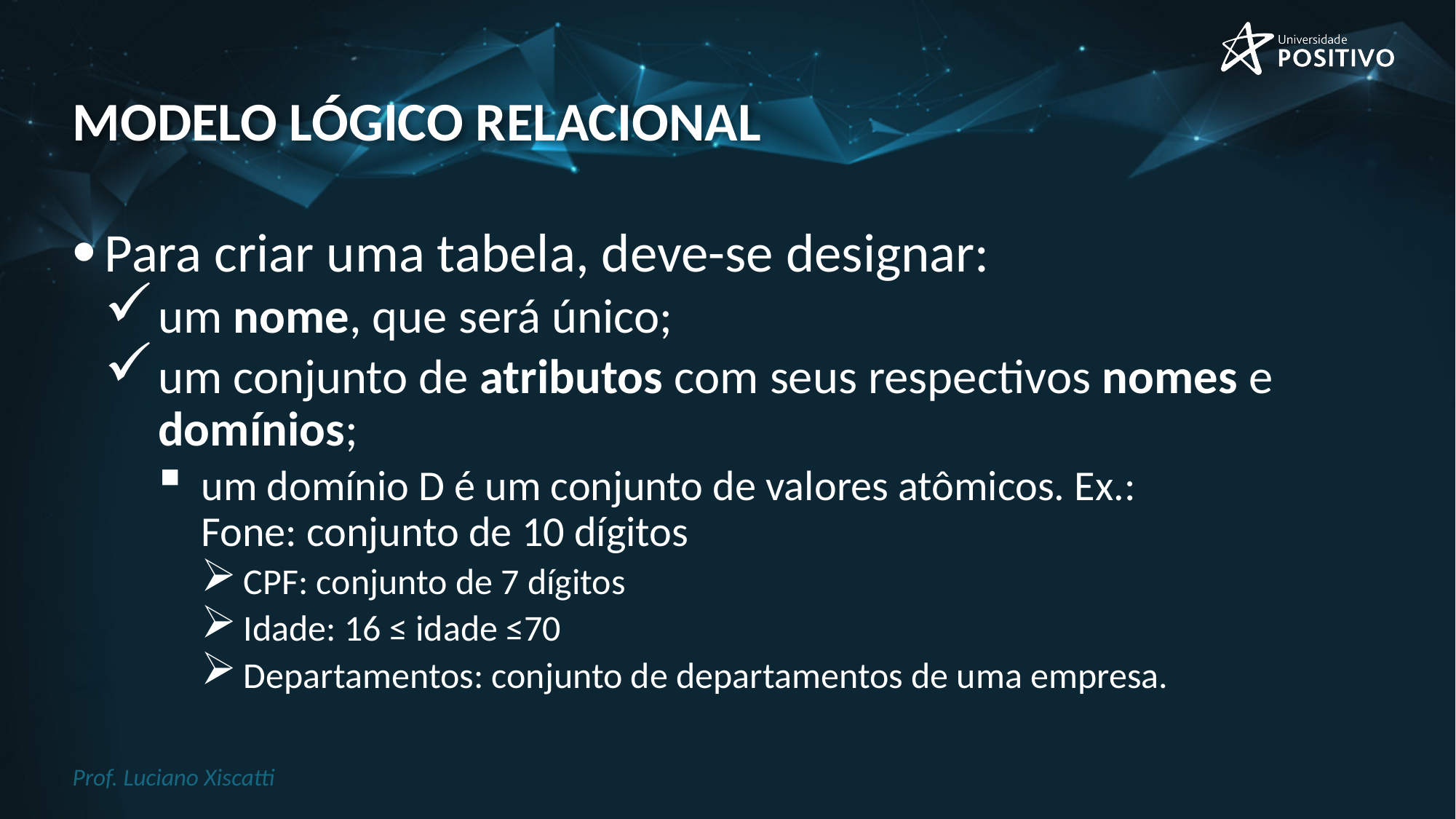

# Modelo lógico relacional
Para criar uma tabela, deve-se designar:
um nome, que será único;
um conjunto de atributos com seus respectivos nomes e domínios;
um domínio D é um conjunto de valores atômicos. Ex.:
Fone: conjunto de 10 dígitos
CPF: conjunto de 7 dígitos
Idade: 16 ≤ idade ≤70
Departamentos: conjunto de departamentos de uma empresa.